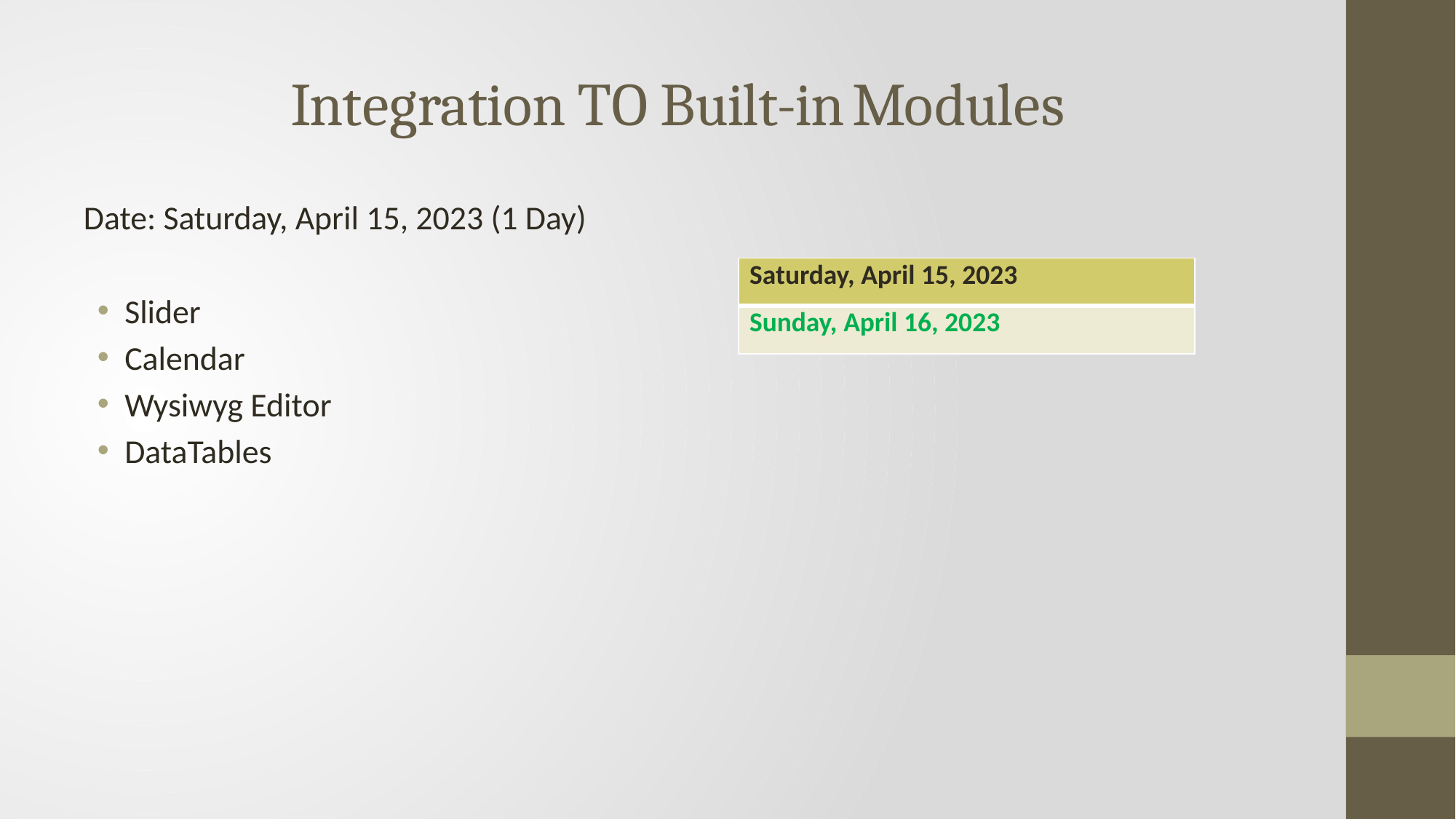

# Integration TO Built-in Modules
Date: Saturday, April 15, 2023 (1 Day)

Slider
Calendar
Wysiwyg Editor
DataTables
| Saturday, April 15, 2023 |
| --- |
| Sunday, April 16, 2023 |